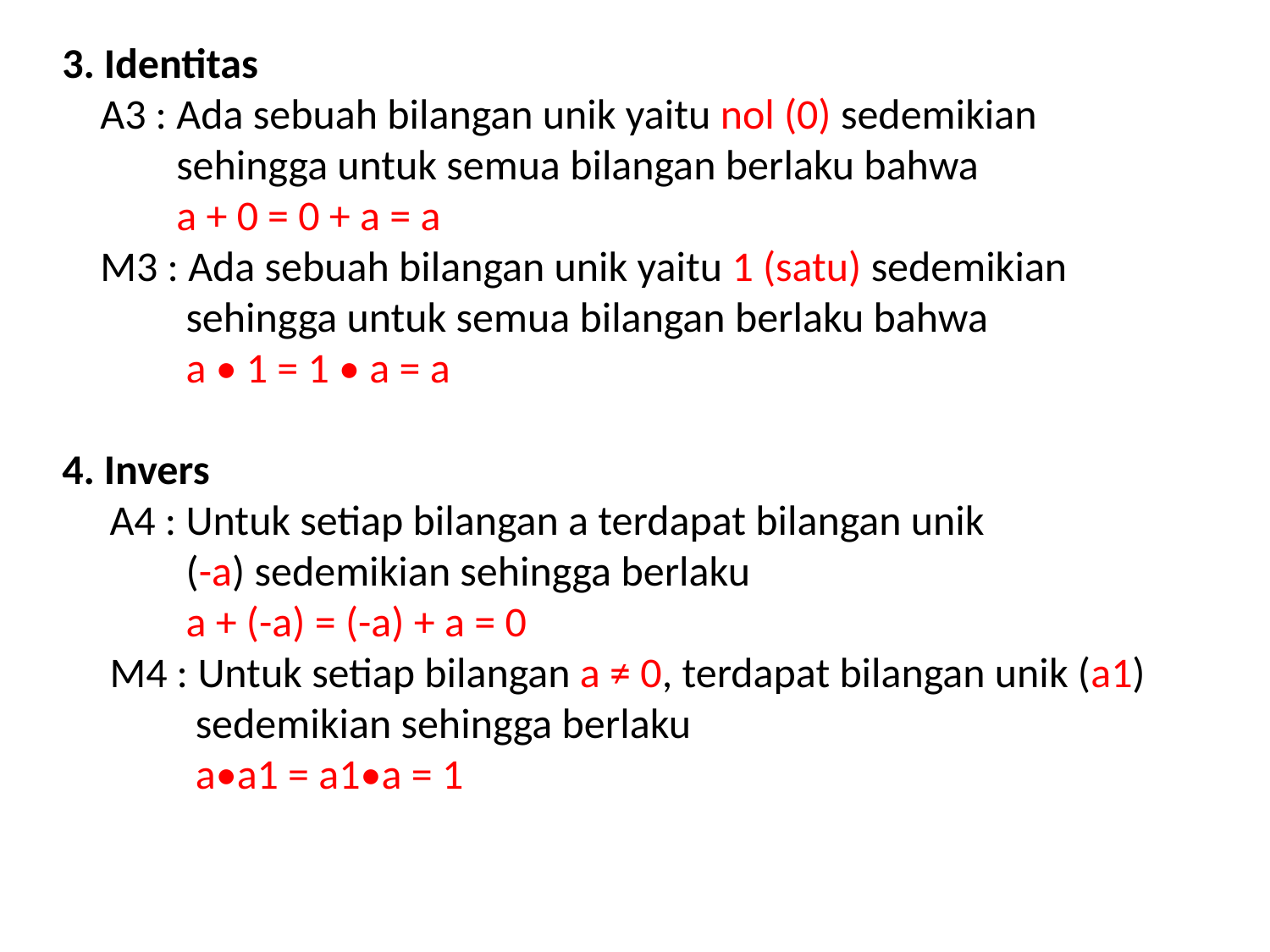

3. Identitas
    A3 : Ada sebuah bilangan unik yaitu nol (0) sedemikian
            sehingga untuk semua bilangan berlaku bahwa
            a + 0 = 0 + a = a
    M3 : Ada sebuah bilangan unik yaitu 1 (satu) sedemikian
             sehingga untuk semua bilangan berlaku bahwa
             a • 1 = 1 • a = a

4. Invers
     A4 : Untuk setiap bilangan a terdapat bilangan unik
             (-a) sedemikian sehingga berlaku
             a + (-a) = (-a) + a = 0
     M4 : Untuk setiap bilangan a ≠ 0, terdapat bilangan unik (a1)
              sedemikian sehingga berlaku
              a•a1 = a1•a = 1